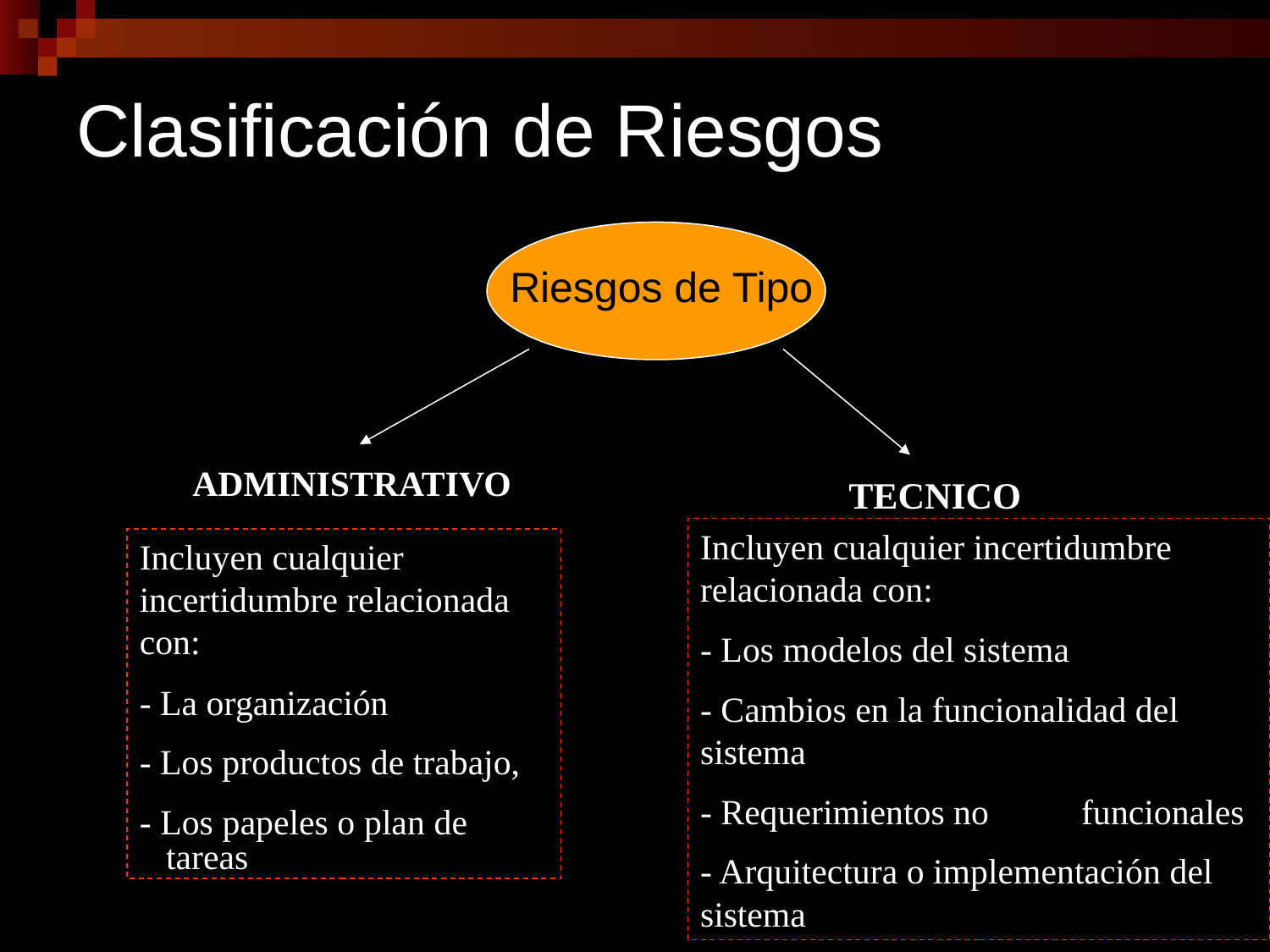

# Clasificación de Riesgos

Riesgos de Tipo

ADMINISTRATIVO
TECNICO
Incluyen cualquier incertidumbre relacionada con:
- Los modelos del sistema
- Cambios en la funcionalidad del sistema
- Requerimientos no 	funcionales
- Arquitectura o implementación del sistema
Incluyen cualquier incertidumbre relacionada con:
- La organización
- Los productos de trabajo,
- Los papeles o plan de
   tareas